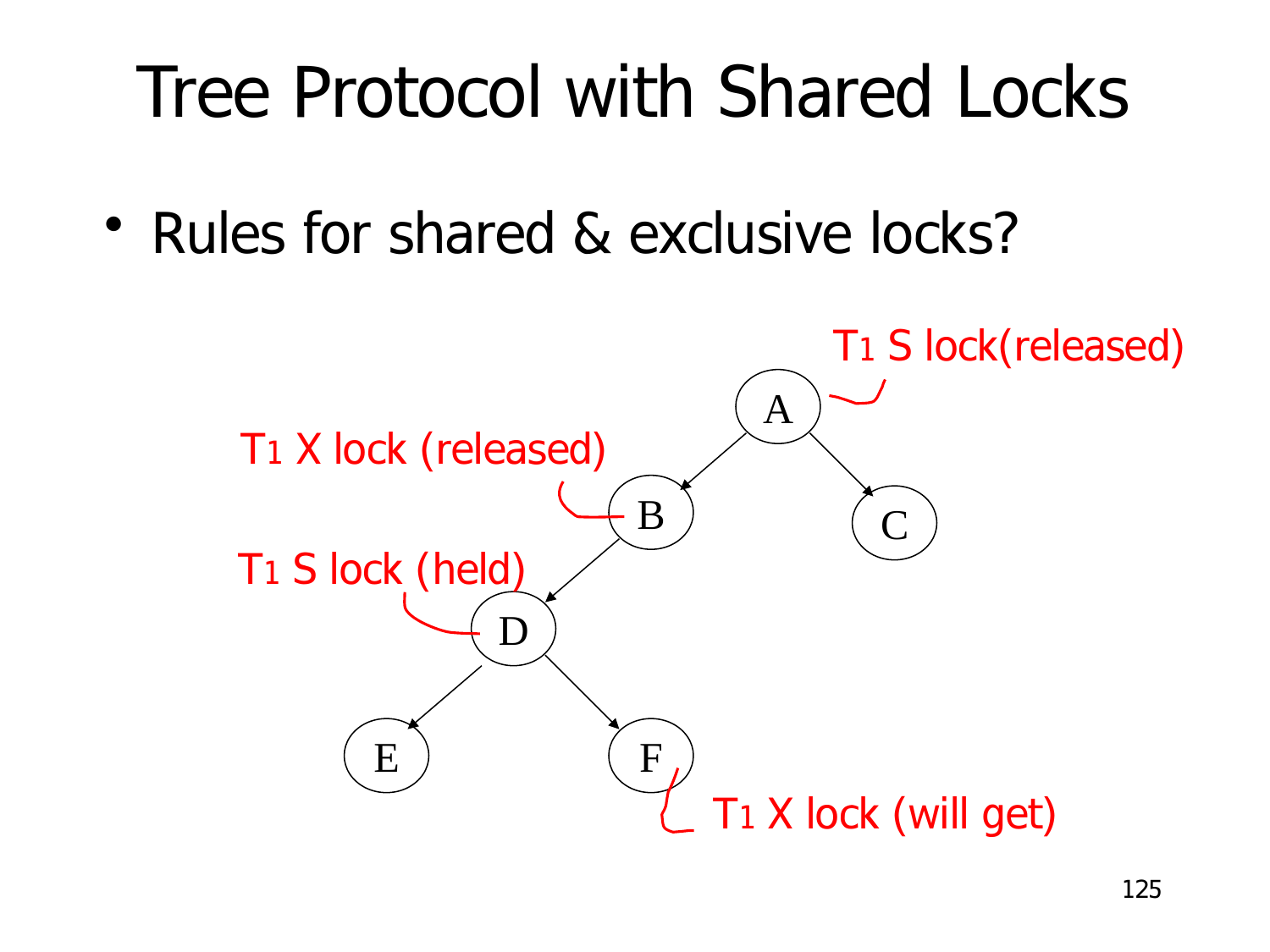

# Tree Protocol with Shared Locks
Rules for shared & exclusive locks?
T1 S lock(released)
A

T1 X lock (released)

B

C
T1 S lock (held)

D

E
F

T1 X lock (will get)
125